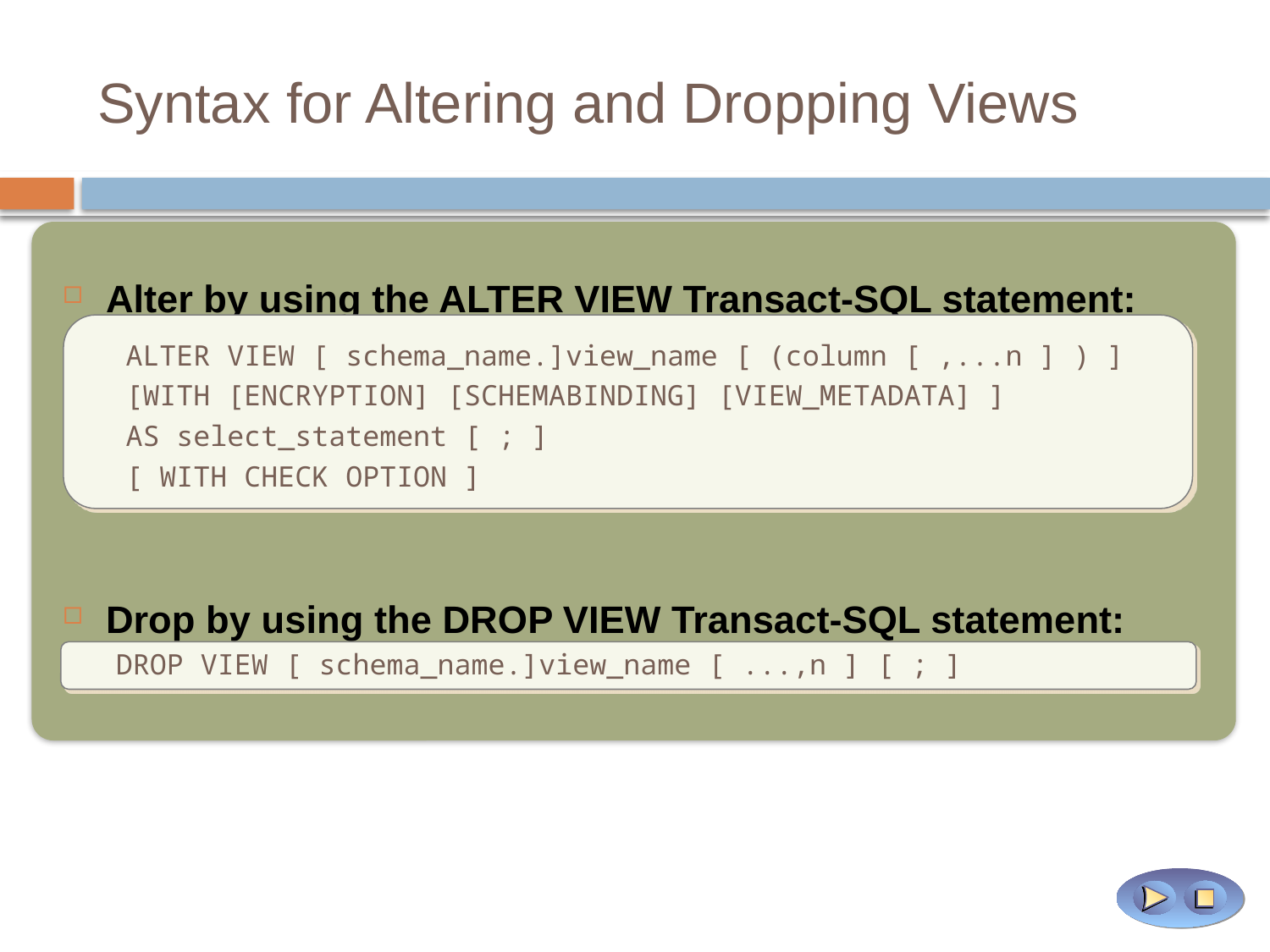

# Syntax for Altering and Dropping Views

Alter by using the ALTER VIEW Transact-SQL statement:

Drop by using the DROP VIEW Transact-SQL statement:

ALTER VIEW [ schema_name.]view_name [ (column [ ,...n ] ) ]
[WITH [ENCRYPTION] [SCHEMABINDING] [VIEW_METADATA] ]
AS select_statement [ ; ]
[ WITH CHECK OPTION ]
DROP VIEW [ schema_name.]view_name [ ...,n ] [ ; ]